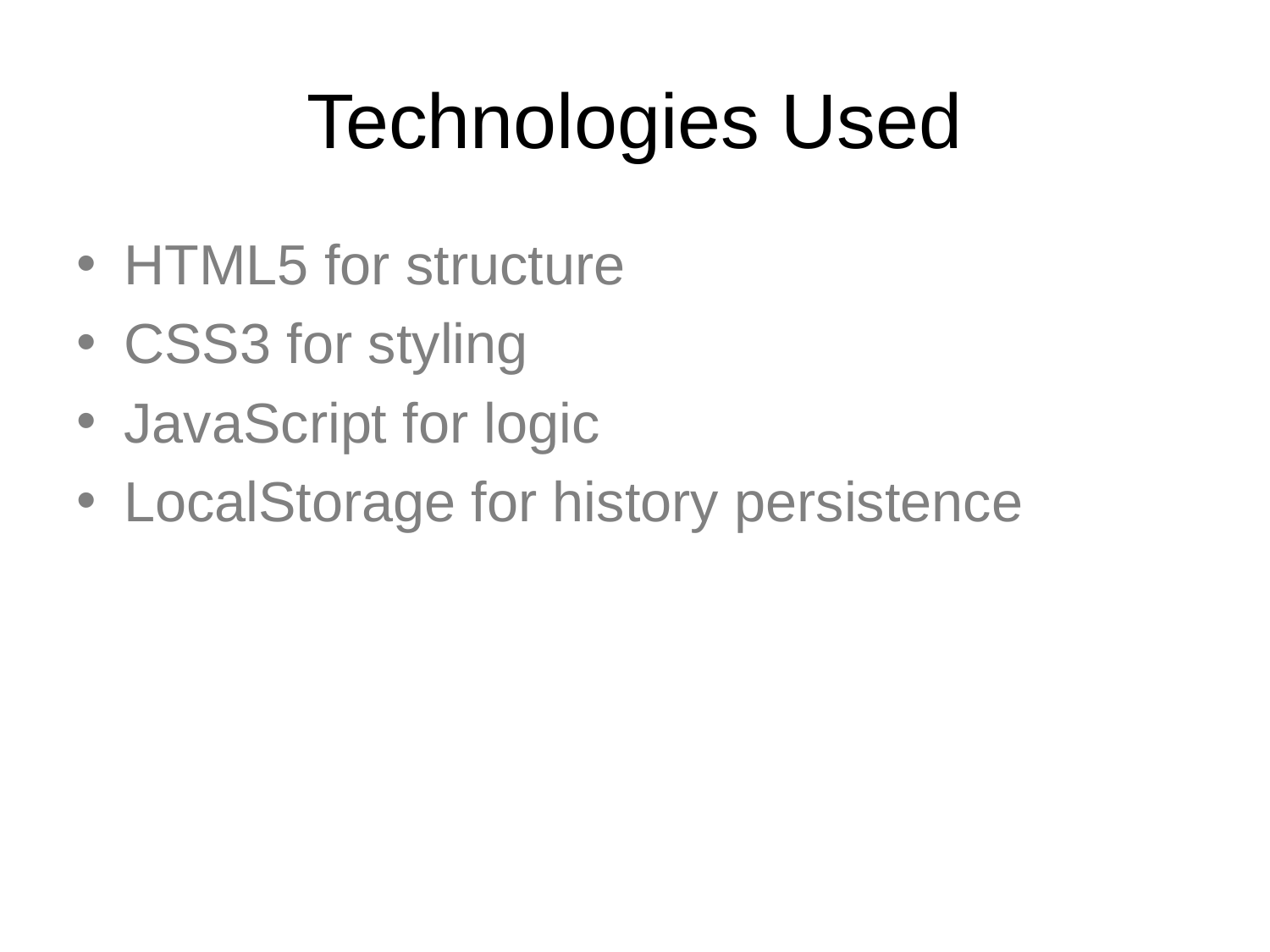

# Technologies Used
HTML5 for structure
CSS3 for styling
JavaScript for logic
LocalStorage for history persistence